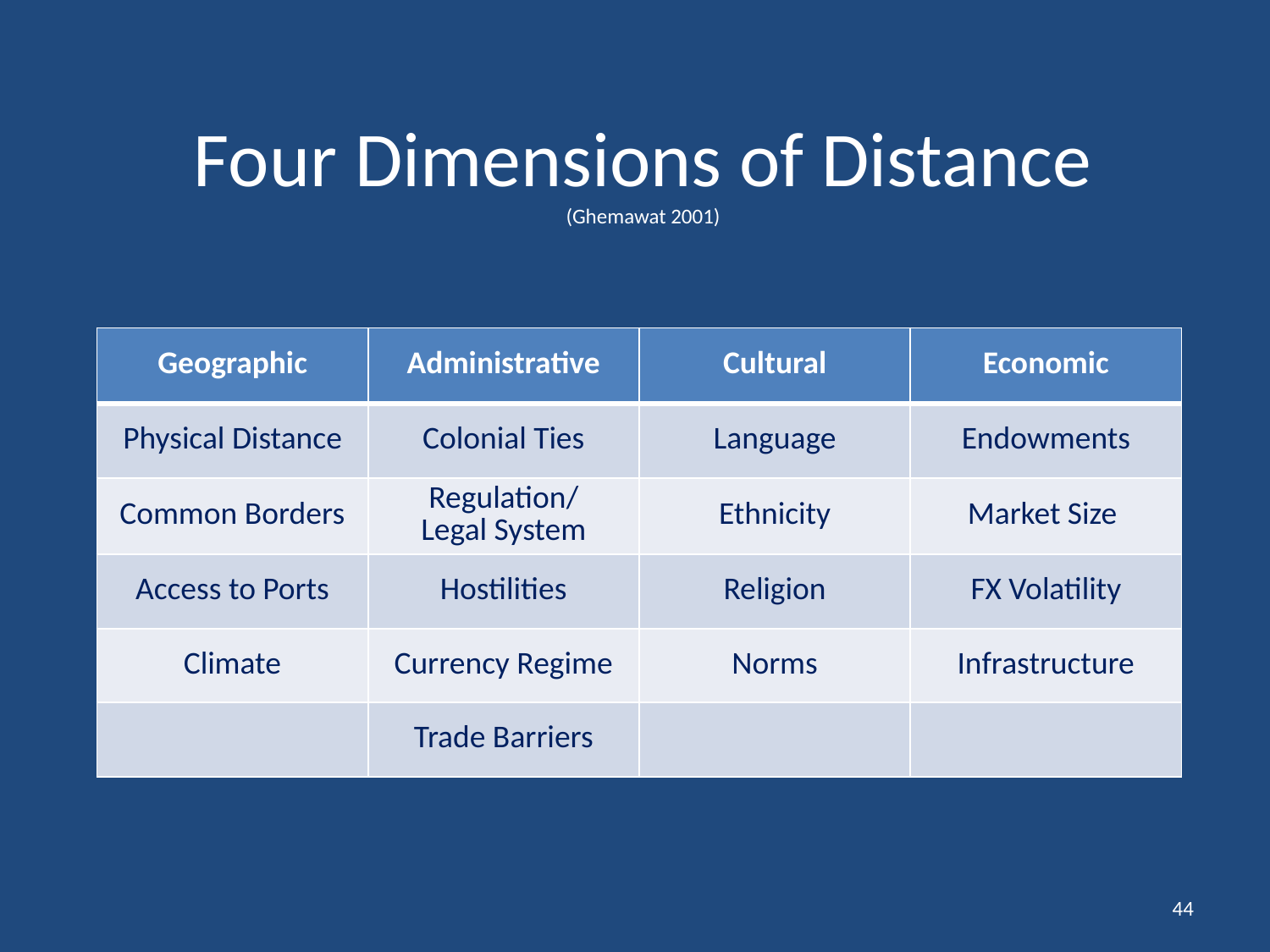

# Four Dimensions of Distance (Ghemawat 2001)
| Geographic | Administrative | Cultural | Economic |
| --- | --- | --- | --- |
| Physical Distance | Colonial Ties | Language | Endowments |
| Common Borders | Regulation/ Legal System | Ethnicity | Market Size |
| Access to Ports | Hostilities | Religion | FX Volatility |
| Climate | Currency Regime | Norms | Infrastructure |
|  | Trade Barriers |  |  |
44